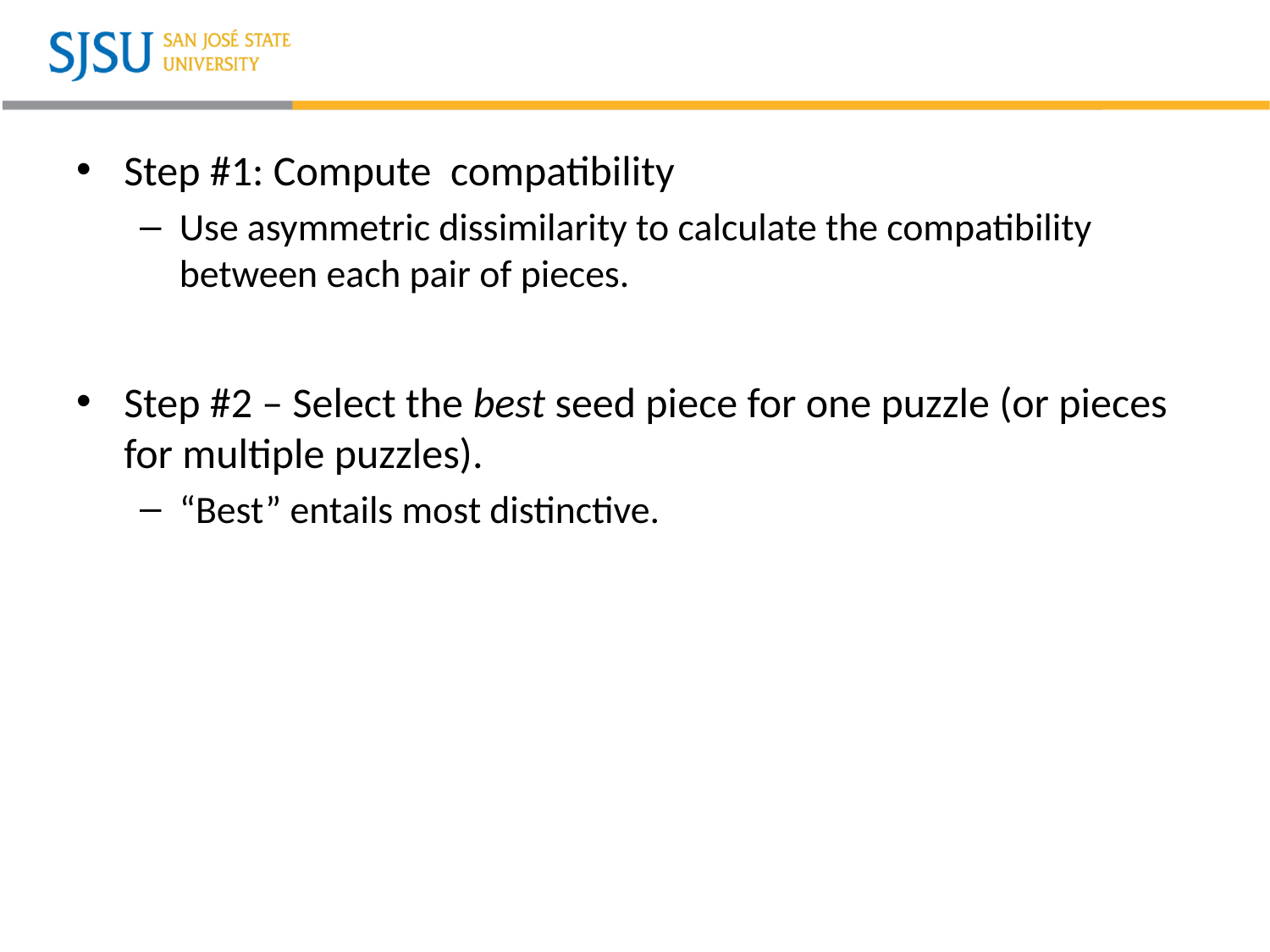

#
Step #1: Compute  compatibility
Use asymmetric dissimilarity to calculate the compatibility between each pair of pieces.

Step #2 – Select the best seed piece for one puzzle (or pieces for multiple puzzles).
“Best” entails most distinctive.